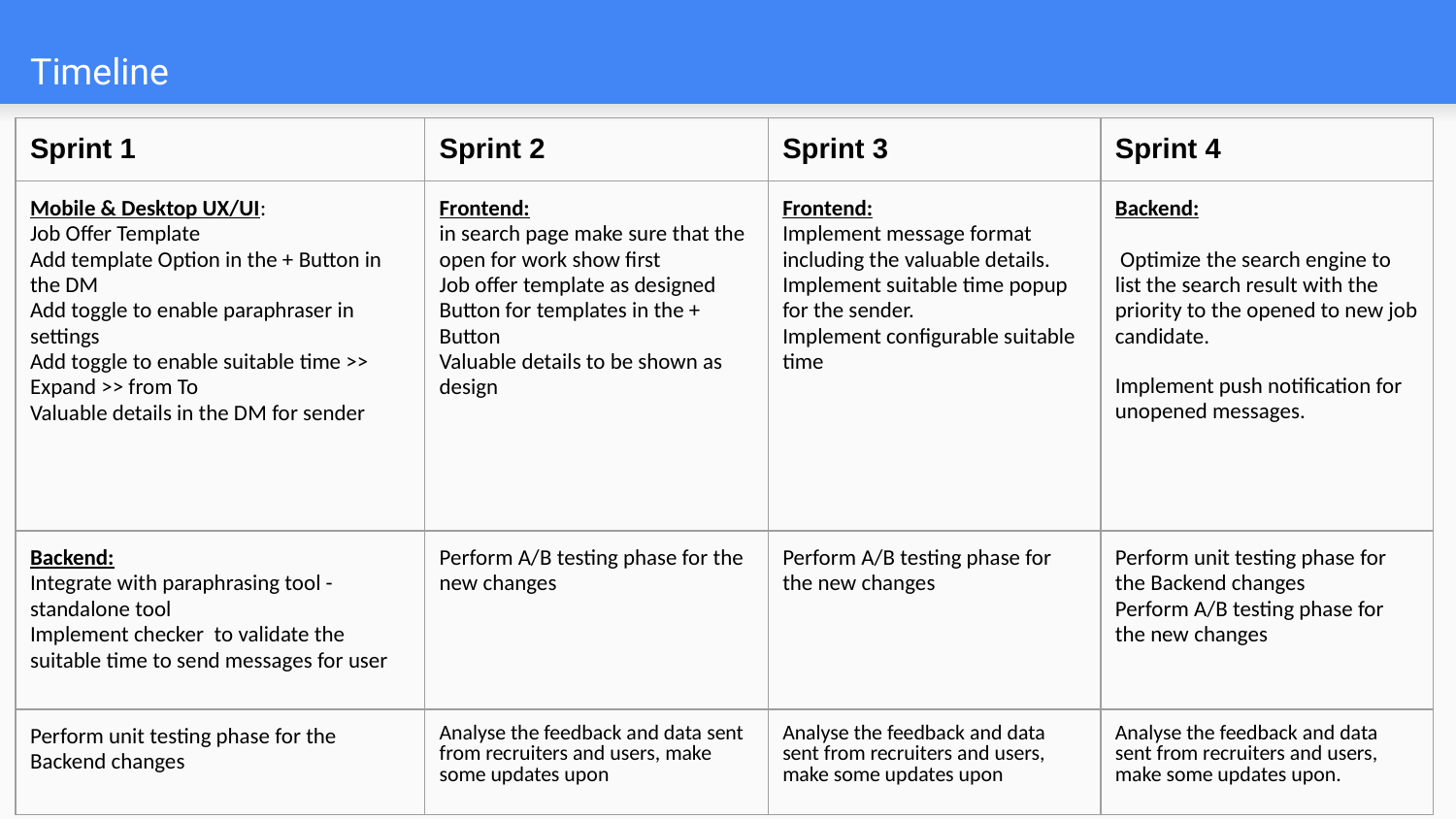

# Timeline

| Sprint 1 | Sprint 2 | Sprint 3 | Sprint 4 |
| --- | --- | --- | --- |
| Mobile & Desktop UX/UI: Job Offer Template Add template Option in the + Button in the DM Add toggle to enable paraphraser in settings Add toggle to enable suitable time >> Expand >> from To Valuable details in the DM for sender | Frontend: in search page make sure that the open for work show first Job offer template as designed Button for templates in the + Button Valuable details to be shown as design | Frontend: Implement message format including the valuable details. Implement suitable time popup for the sender. Implement configurable suitable time | Backend: Optimize the search engine to list the search result with the priority to the opened to new job candidate. Implement push notification for unopened messages. |
| Backend: Integrate with paraphrasing tool - standalone tool Implement checker to validate the suitable time to send messages for user | Perform A/B testing phase for the new changes | Perform A/B testing phase for the new changes | Perform unit testing phase for the Backend changes Perform A/B testing phase for the new changes |
| Perform unit testing phase for the Backend changes | Analyse the feedback and data sent from recruiters and users, make some updates upon | Analyse the feedback and data sent from recruiters and users, make some updates upon | Analyse the feedback and data sent from recruiters and users, make some updates upon. |